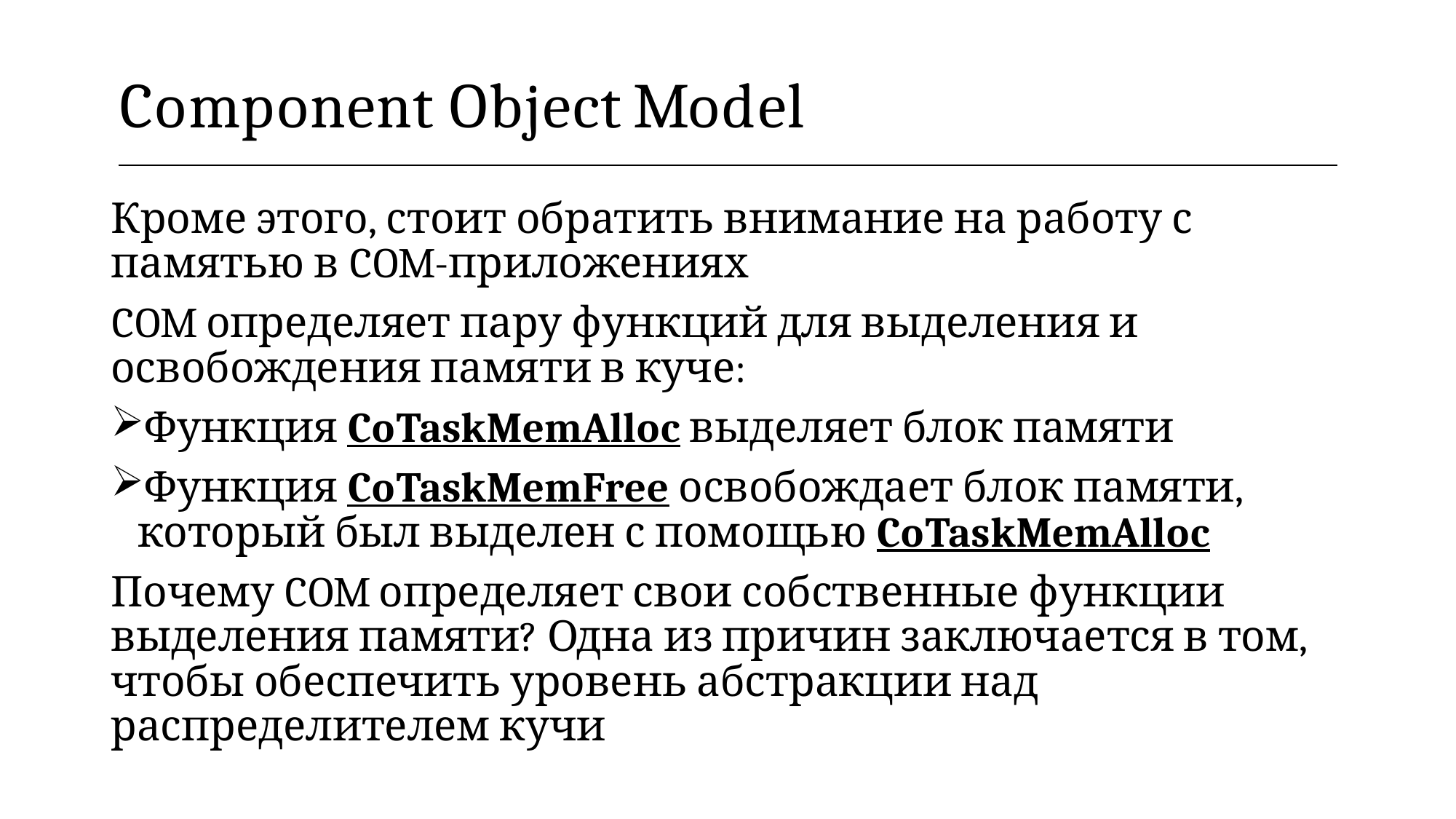

| Component Object Model |
| --- |
Кроме этого, стоит обратить внимание на работу с памятью в COM-приложениях
COM определяет пару функций для выделения и освобождения памяти в куче:
Функция CoTaskMemAlloc выделяет блок памяти
Функция CoTaskMemFree освобождает блок памяти, который был выделен с помощью CoTaskMemAlloc
Почему COM определяет свои собственные функции выделения памяти? Одна из причин заключается в том, чтобы обеспечить уровень абстракции над распределителем кучи